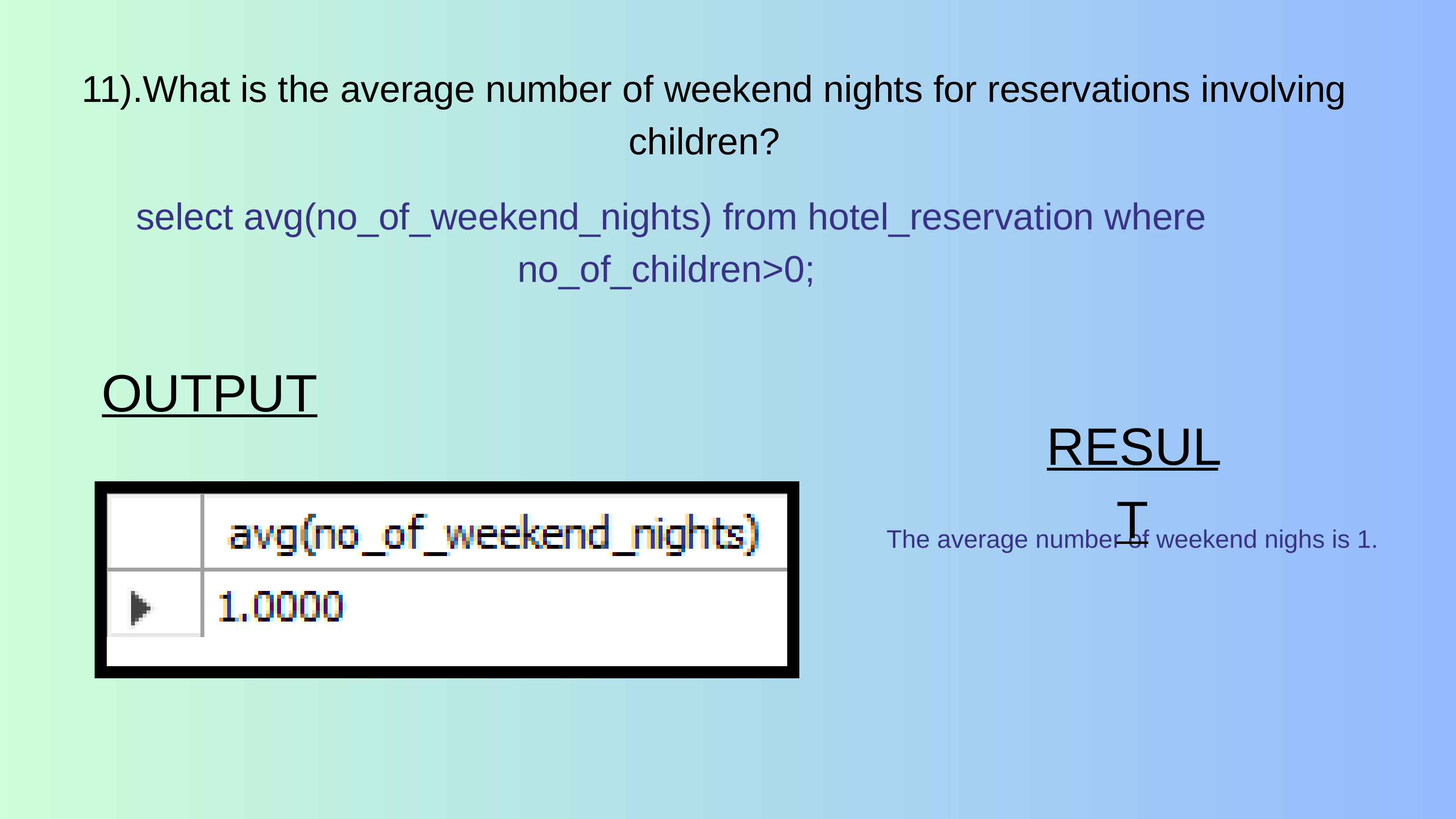

11).What is the average number of weekend nights for reservations involving children?
 select avg(no_of_weekend_nights) from hotel_reservation where no_of_children>0;
OUTPUT
RESULT

The average number of weekend nighs is 1.